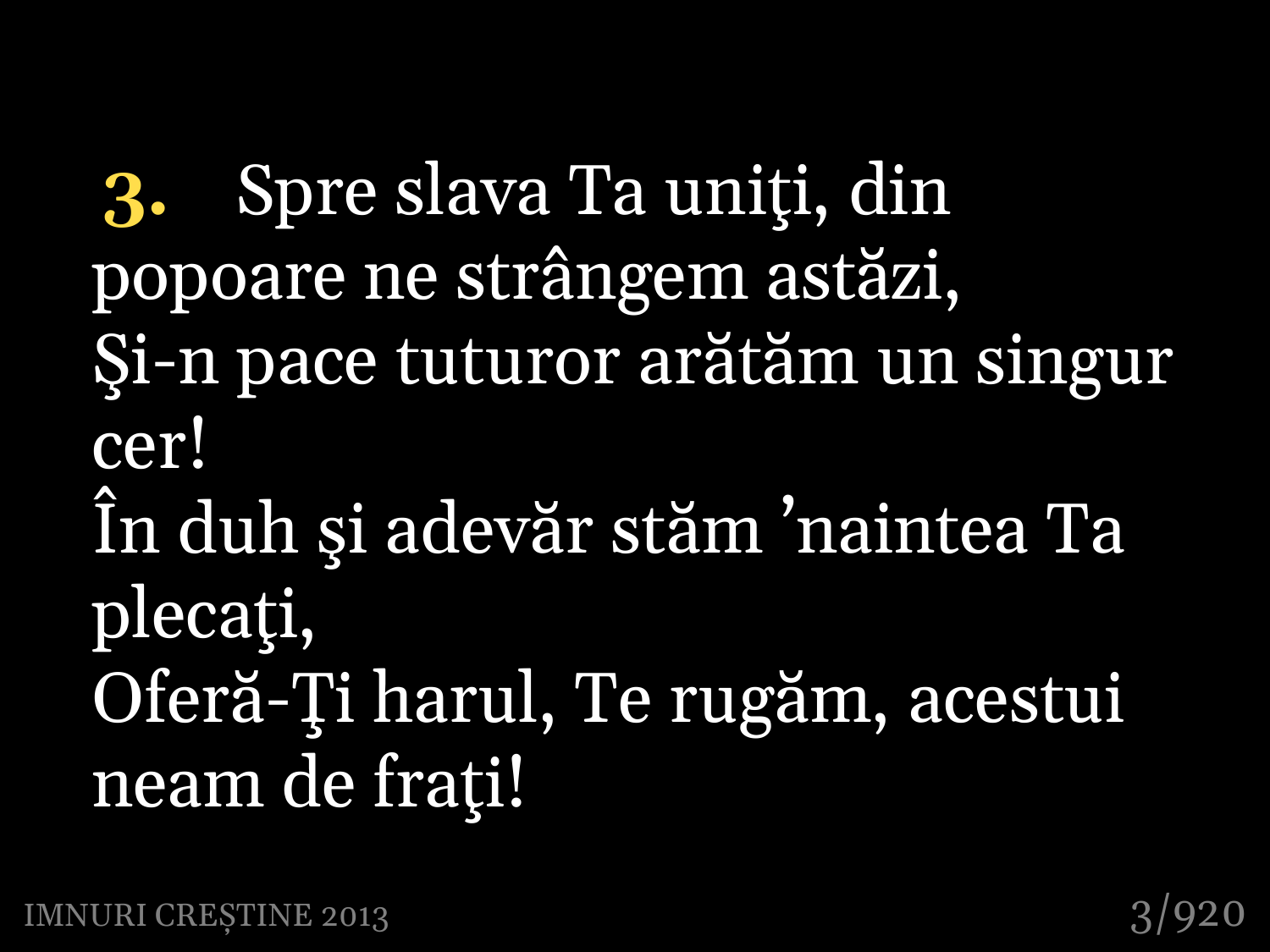

Spre slava Ta uniţi, din popoare ne strângem astăzi,
Şi-n pace tuturor arătăm un singur cer!
În duh şi adevăr stăm ’naintea Ta plecaţi,
Oferă-Ţi harul, Te rugăm, acestui neam de fraţi!
3.
3/920
IMNURI CREȘTINE 2013